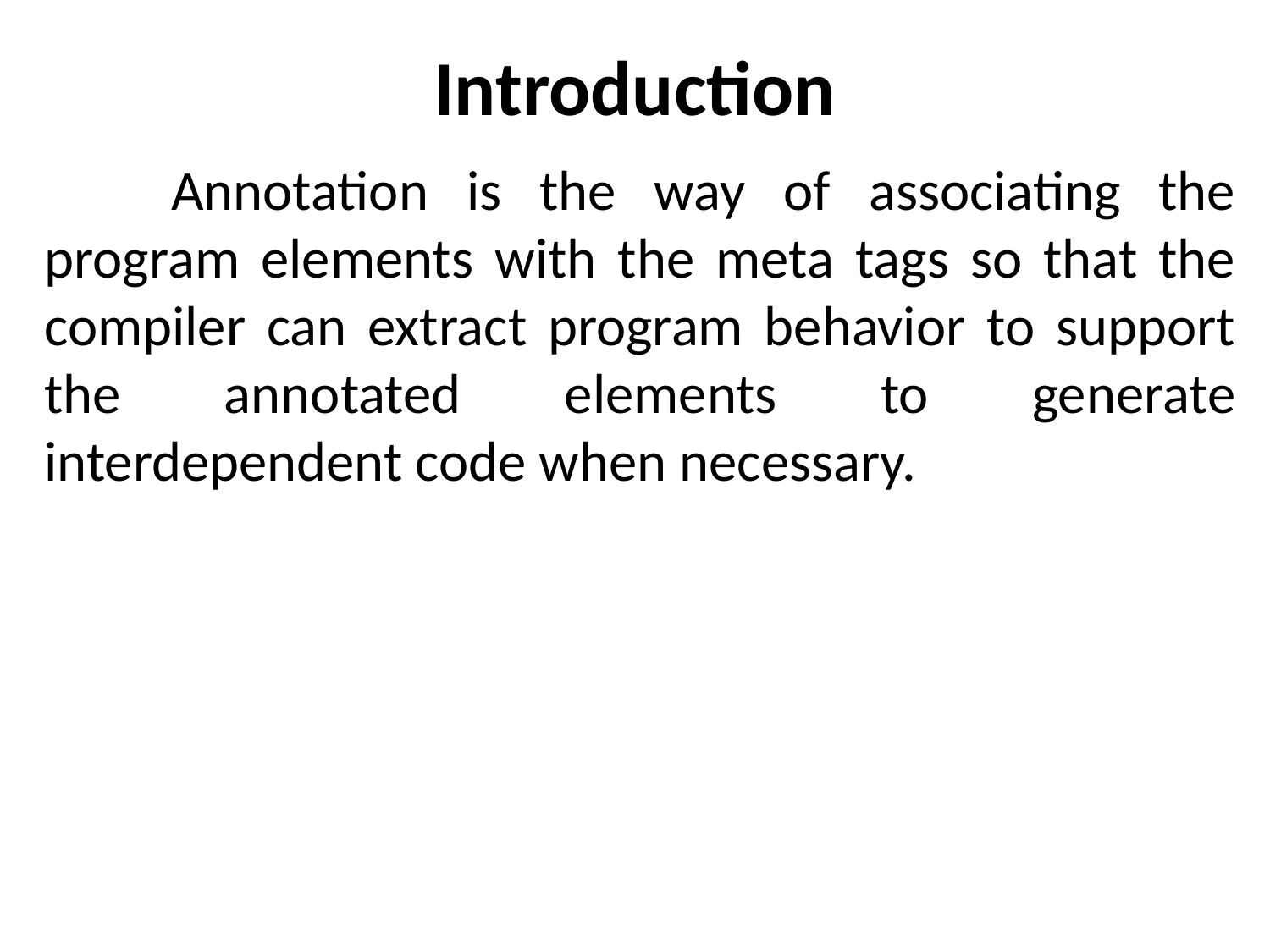

# Introduction
	Annotation is the way of associating the program elements with the meta tags so that the compiler can extract program behavior to support the annotated elements to generate interdependent code when necessary.